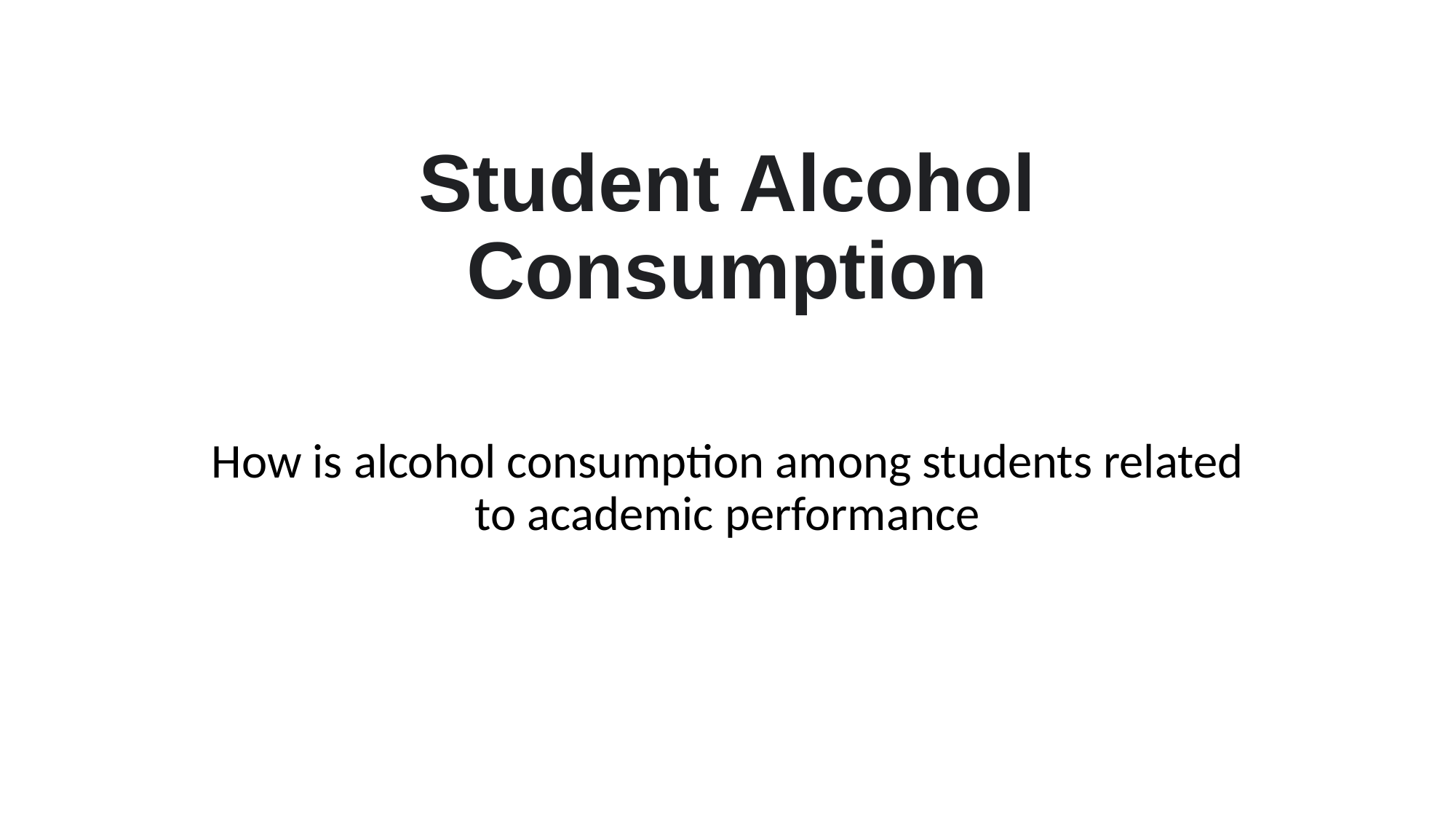

# Student Alcohol Consumption
How is alcohol consumption among students related to academic performance